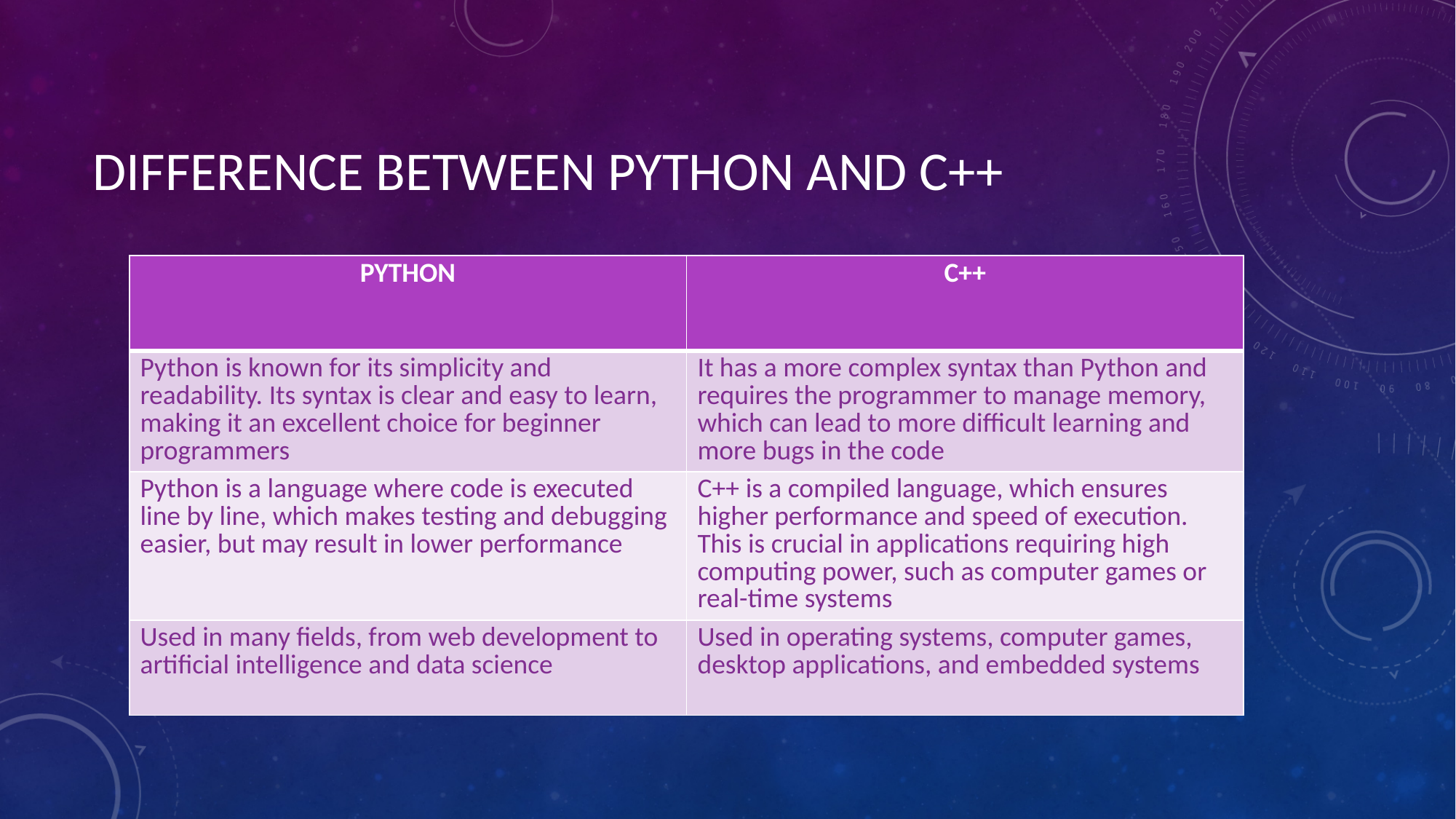

# Difference between python and C++
| PYTHON | C++ |
| --- | --- |
| Python is known for its simplicity and readability. Its syntax is clear and easy to learn, making it an excellent choice for beginner programmers | It has a more complex syntax than Python and requires the programmer to manage memory, which can lead to more difficult learning and more bugs in the code |
| Python is a language where code is executed line by line, which makes testing and debugging easier, but may result in lower performance | C++ is a compiled language, which ensures higher performance and speed of execution. This is crucial in applications requiring high computing power, such as computer games or real-time systems |
| Used in many fields, from web development to artificial intelligence and data science | Used in operating systems, computer games, desktop applications, and embedded systems |